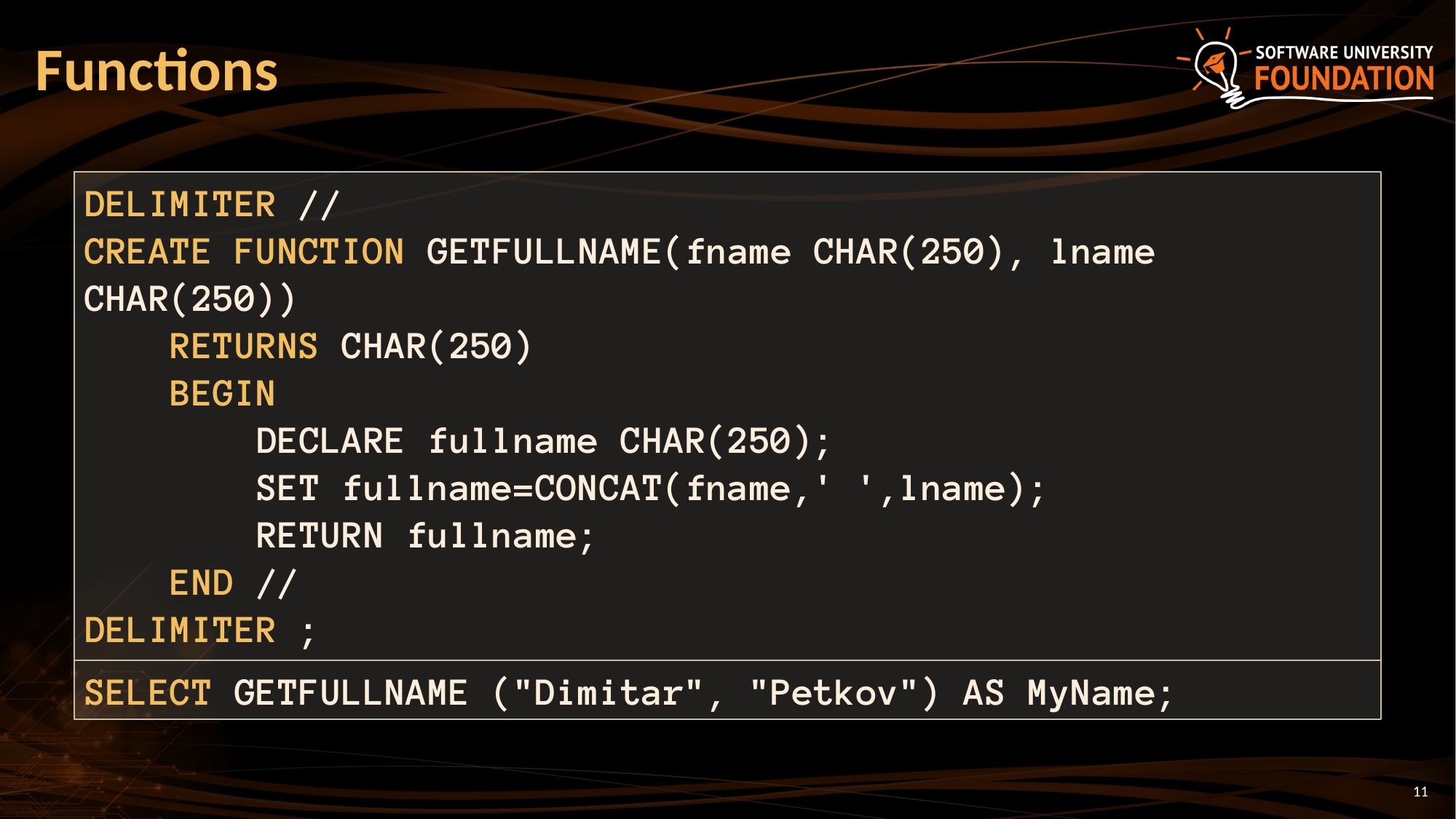

# Functions
DELIMITER //
CREATE FUNCTION GETFULLNAME(fname CHAR(250), lname CHAR(250))
    RETURNS CHAR(250)
    BEGIN
        DECLARE fullname CHAR(250);
        SET fullname=CONCAT(fname,' ',lname);
        RETURN fullname;
    END //
DELIMITER ;
SELECT GETFULLNAME ("Dimitar", "Petkov") AS MyName;
11